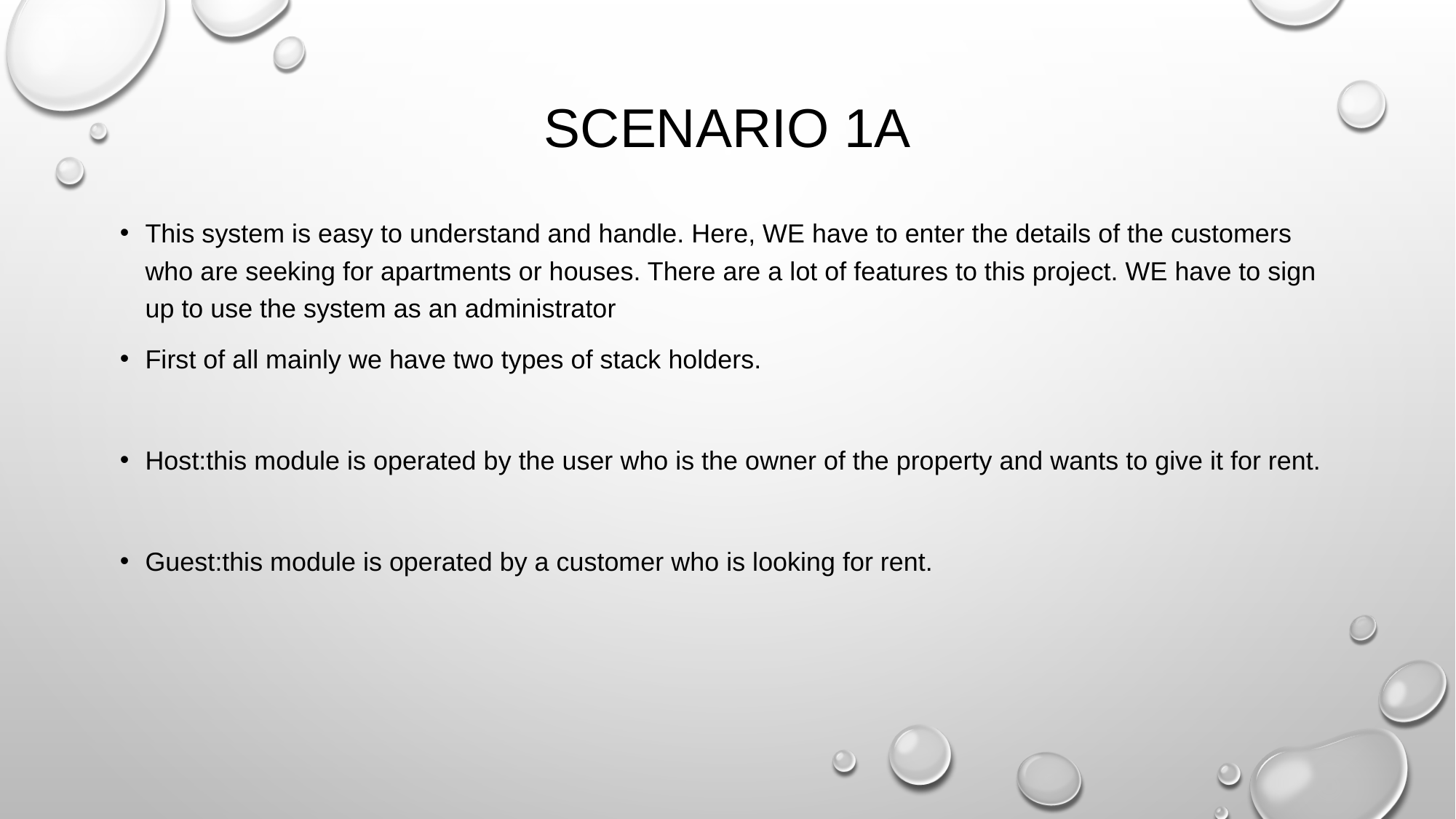

# Scenario 1a
This system is easy to understand and handle. Here, WE have to enter the details of the customers who are seeking for apartments or houses. There are a lot of features to this project. WE have to sign up to use the system as an administrator
First of all mainly we have two types of stack holders.

Host:this module is operated by the user who is the owner of the property and wants to give it for rent.

Guest:this module is operated by a customer who is looking for rent.